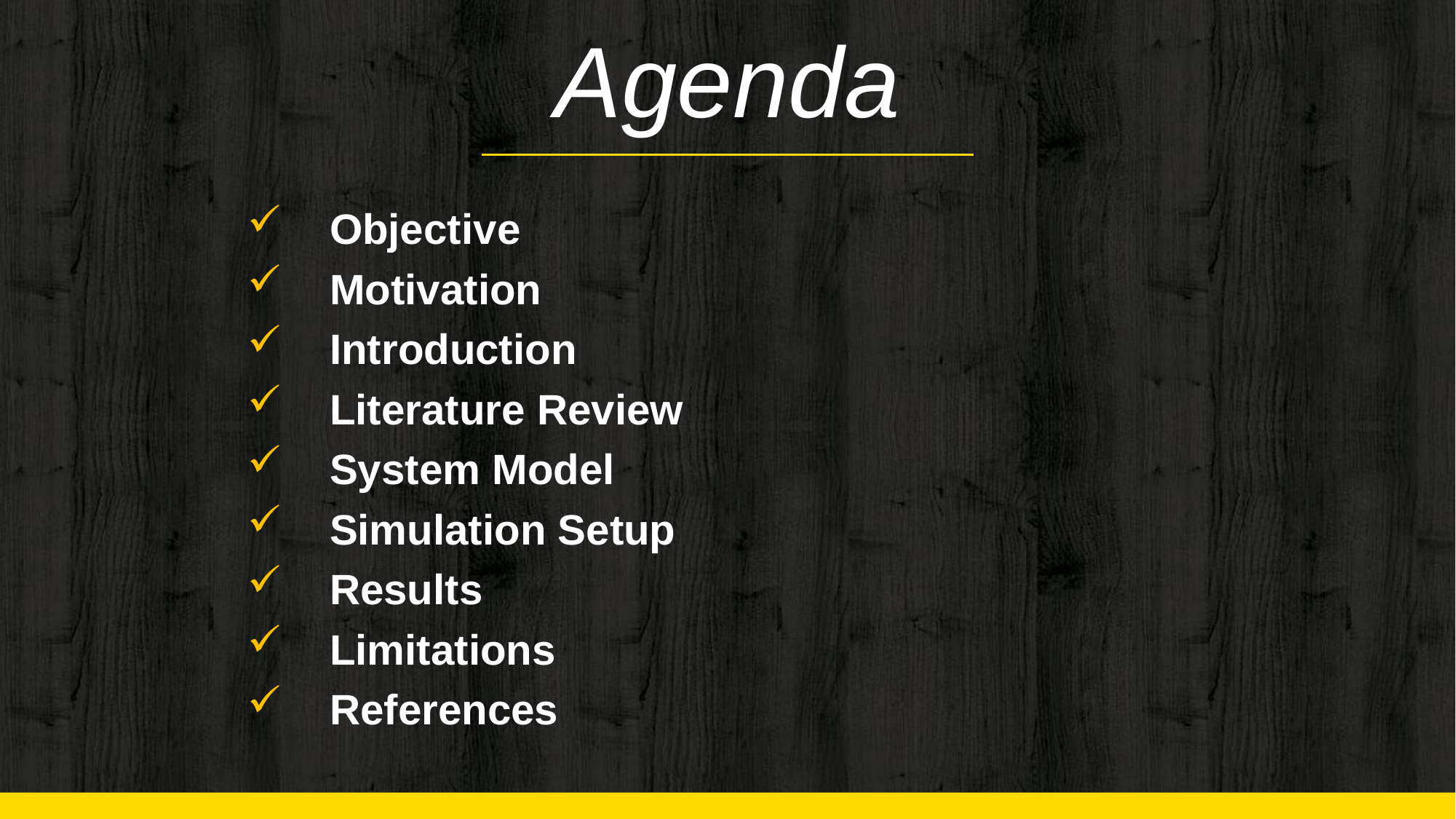

# Agenda
    Objective
    Motivation
    Introduction
    Literature Review
    System Model
    Simulation Setup
    Results
    Limitations
    References